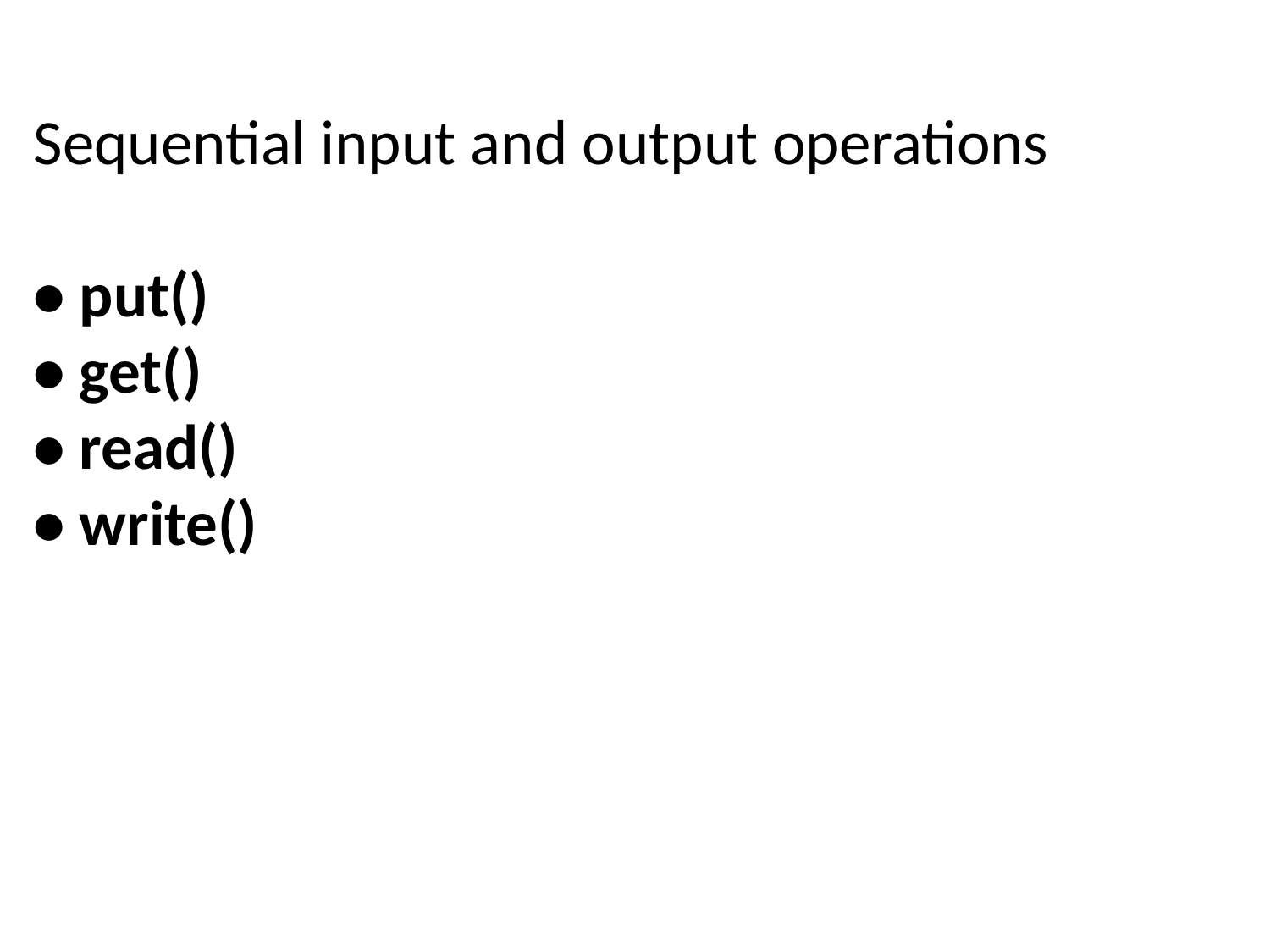

Sequential input and output operations
• put()
• get()
• read()
• write()